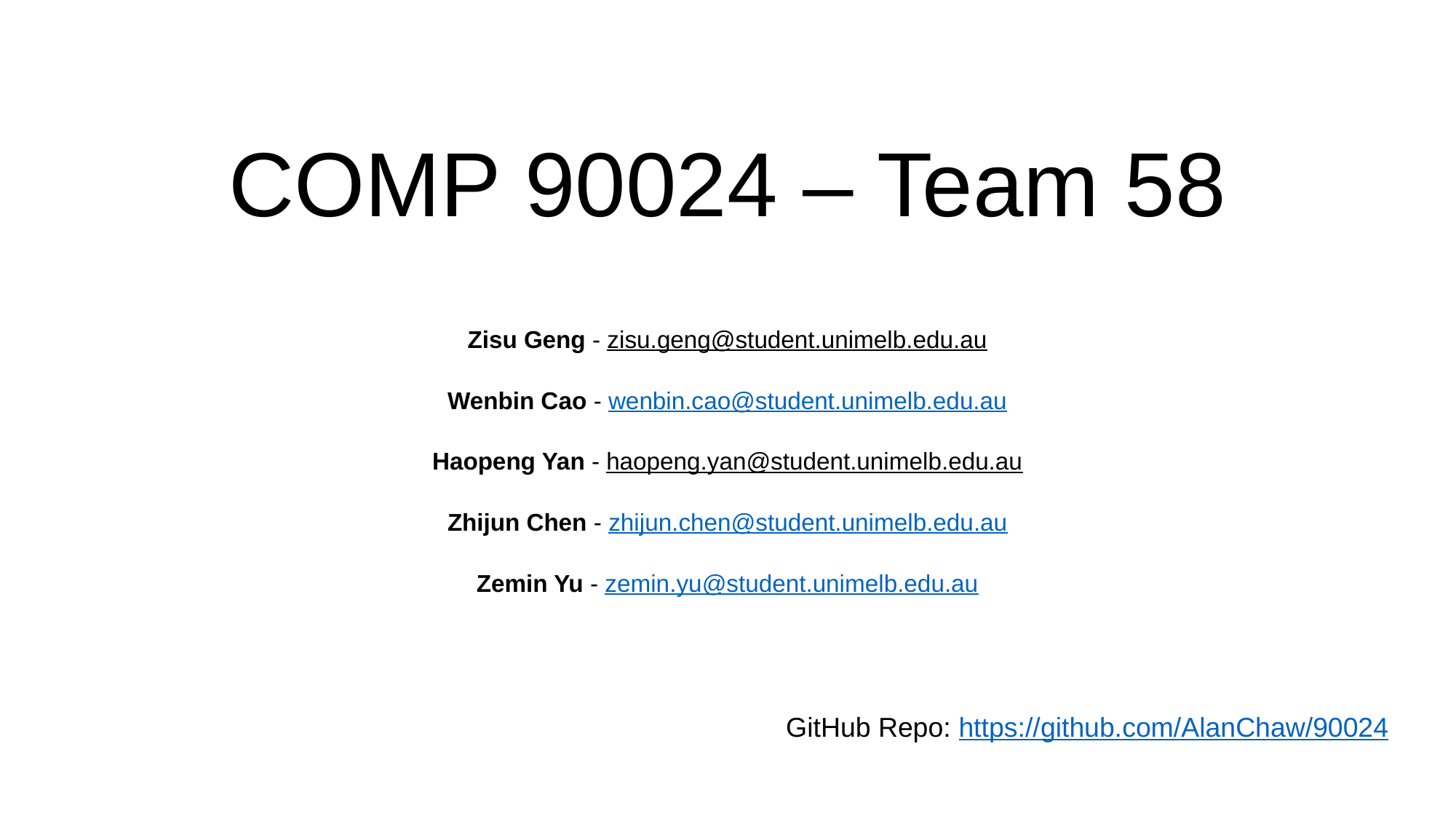

# COMP 90024 – Team 58

Zisu Geng - zisu.geng@student.unimelb.edu.au
Wenbin Cao - wenbin.cao@student.unimelb.edu.au
Haopeng Yan - haopeng.yan@student.unimelb.edu.au
Zhijun Chen - zhijun.chen@student.unimelb.edu.au
Zemin Yu - zemin.yu@student.unimelb.edu.au

GitHub Repo: https://github.com/AlanChaw/90024